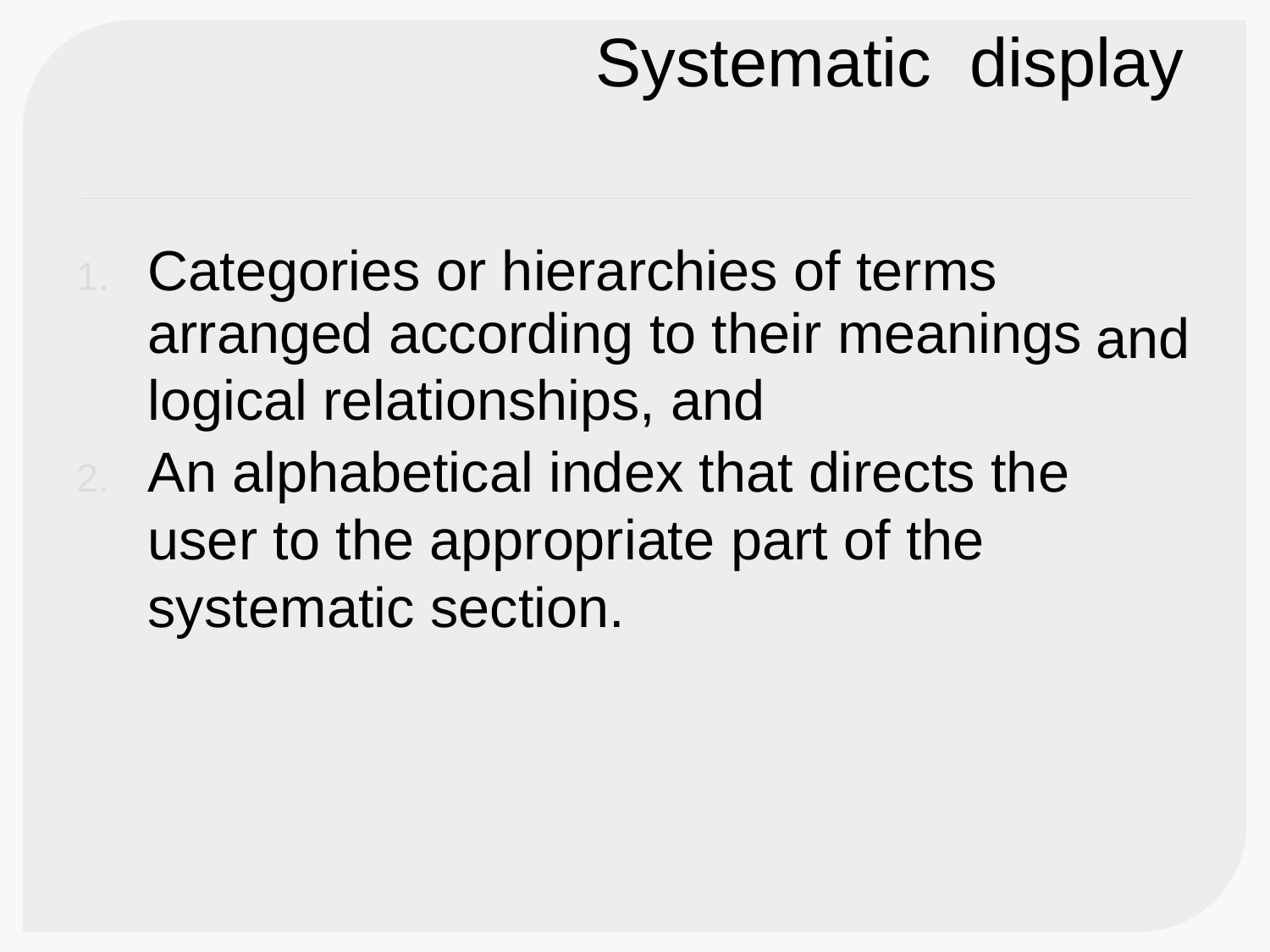

Systematic
display

1.   Categories or hierarchies of terms
arranged according to their meanings
logical relationships, and
2.	An alphabetical index that directs the user to the appropriate part of the systematic section.
and